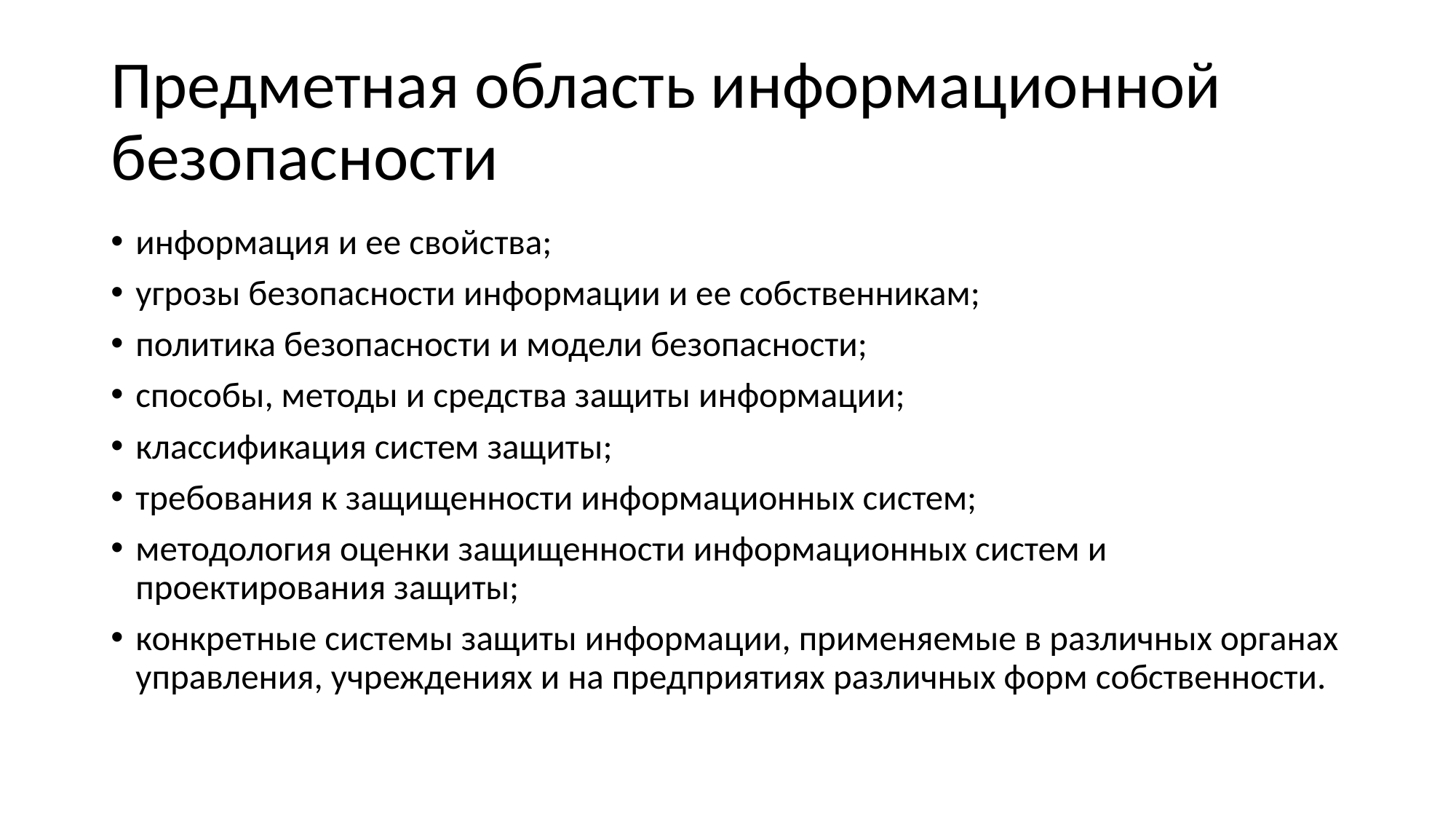

# Предметная область информационной безопасности
информация и ее свойства;
угрозы безопасности информации и ее собственникам;
политика безопасности и модели безопасности;
способы, методы и средства защиты информации;
классификация систем защиты;
требования к защищенности информационных систем;
методология оценки защищенности информационных систем и проектирования защиты;
конкретные системы защиты информации, применяемые в различных органах управления, учреждениях и на предприятиях различных форм собственности.